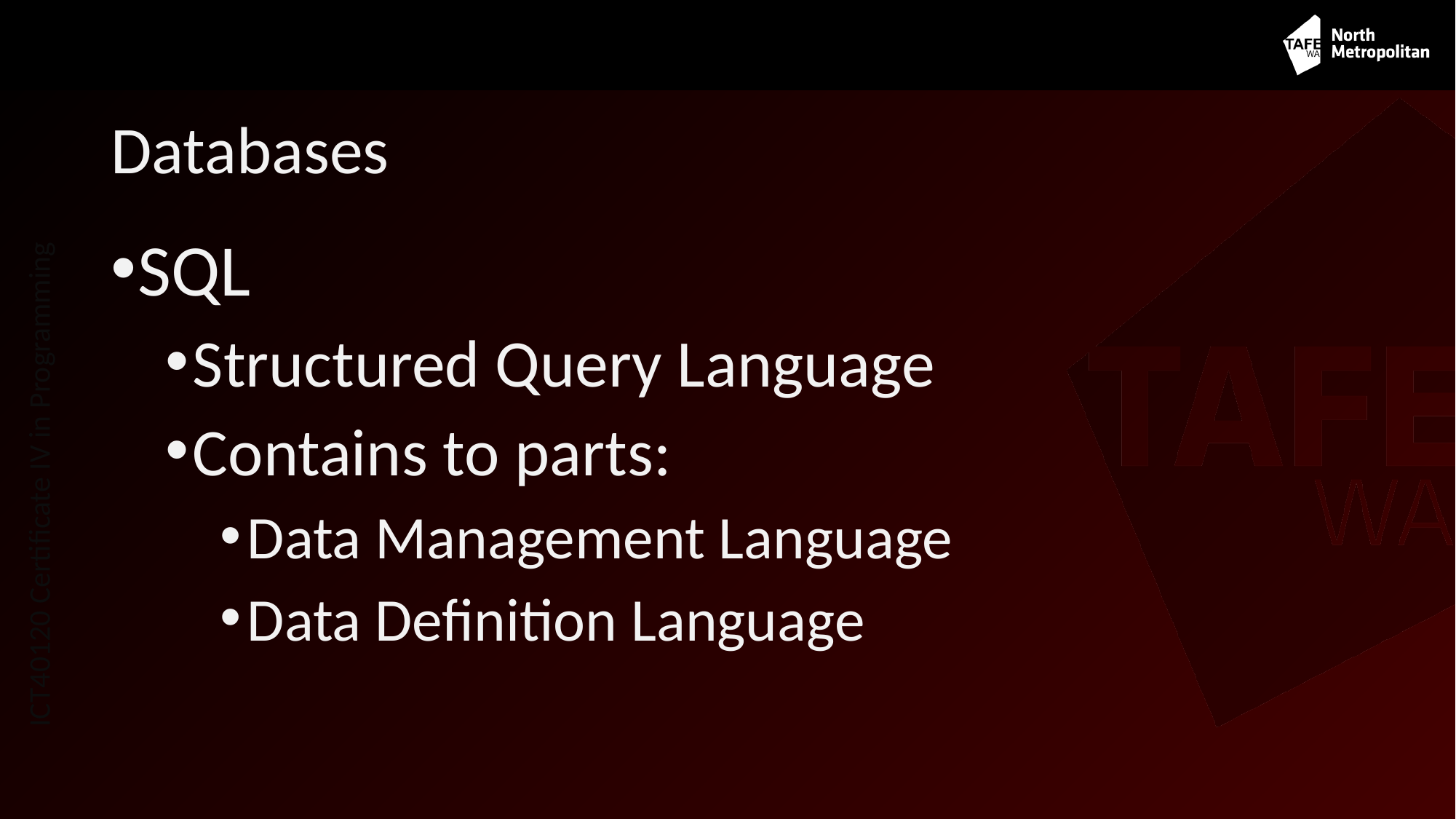

# Databases
SQL
Structured Query Language
Contains to parts:
Data Management Language
Data Definition Language